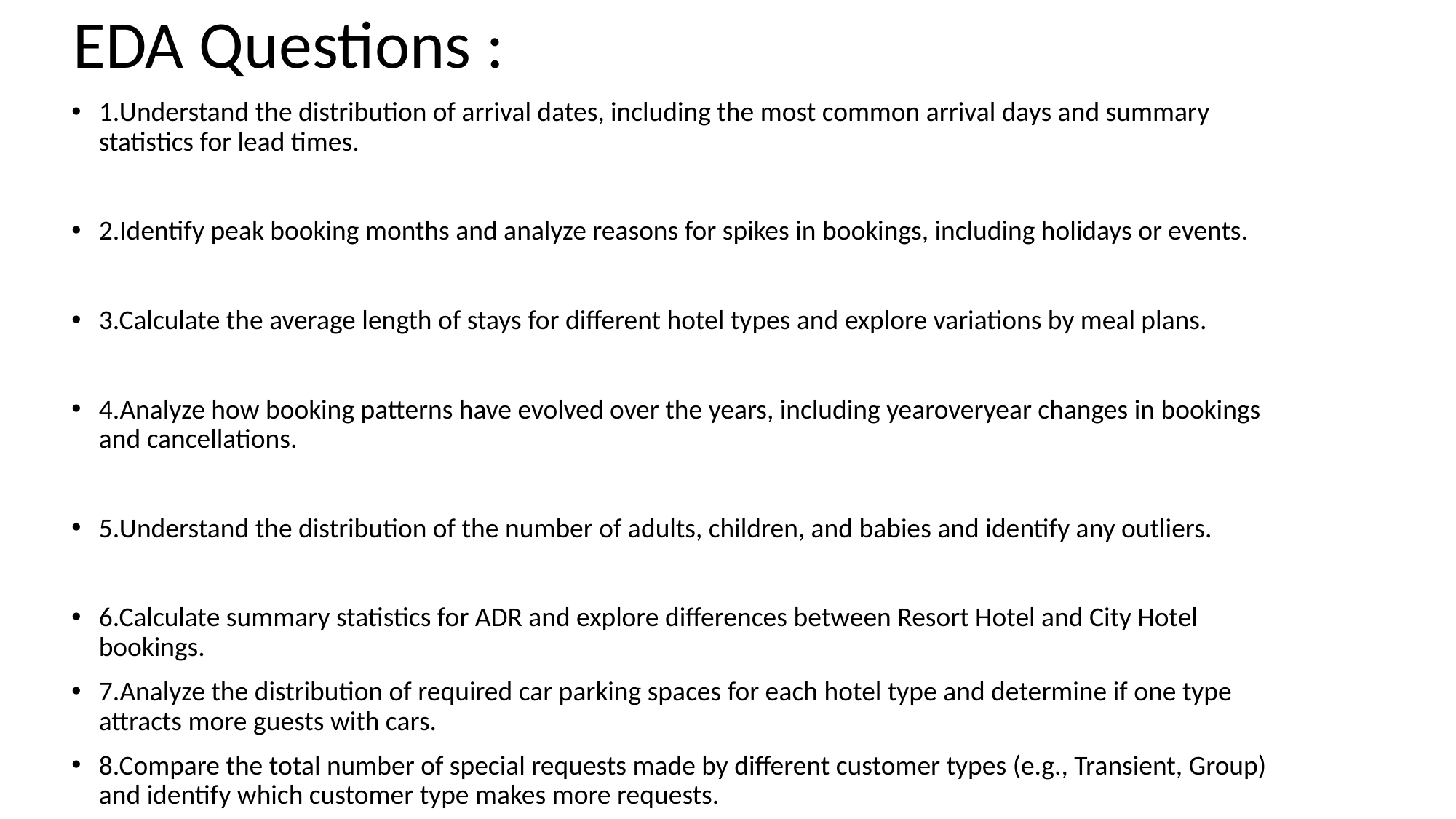

# EDA Questions :
1.Understand the distribution of arrival dates, including the most common arrival days and summary statistics for lead times.

2.Identify peak booking months and analyze reasons for spikes in bookings, including holidays or events.

3.Calculate the average length of stays for different hotel types and explore variations by meal plans.

4.Analyze how booking patterns have evolved over the years, including yearoveryear changes in bookings and cancellations.

5.Understand the distribution of the number of adults, children, and babies and identify any outliers.

6.Calculate summary statistics for ADR and explore differences between Resort Hotel and City Hotel bookings.
7.Analyze the distribution of required car parking spaces for each hotel type and determine if one type attracts more guests with cars.
8.Compare the total number of special requests made by different customer types (e.g., Transient, Group) and identify which customer type makes more requests.